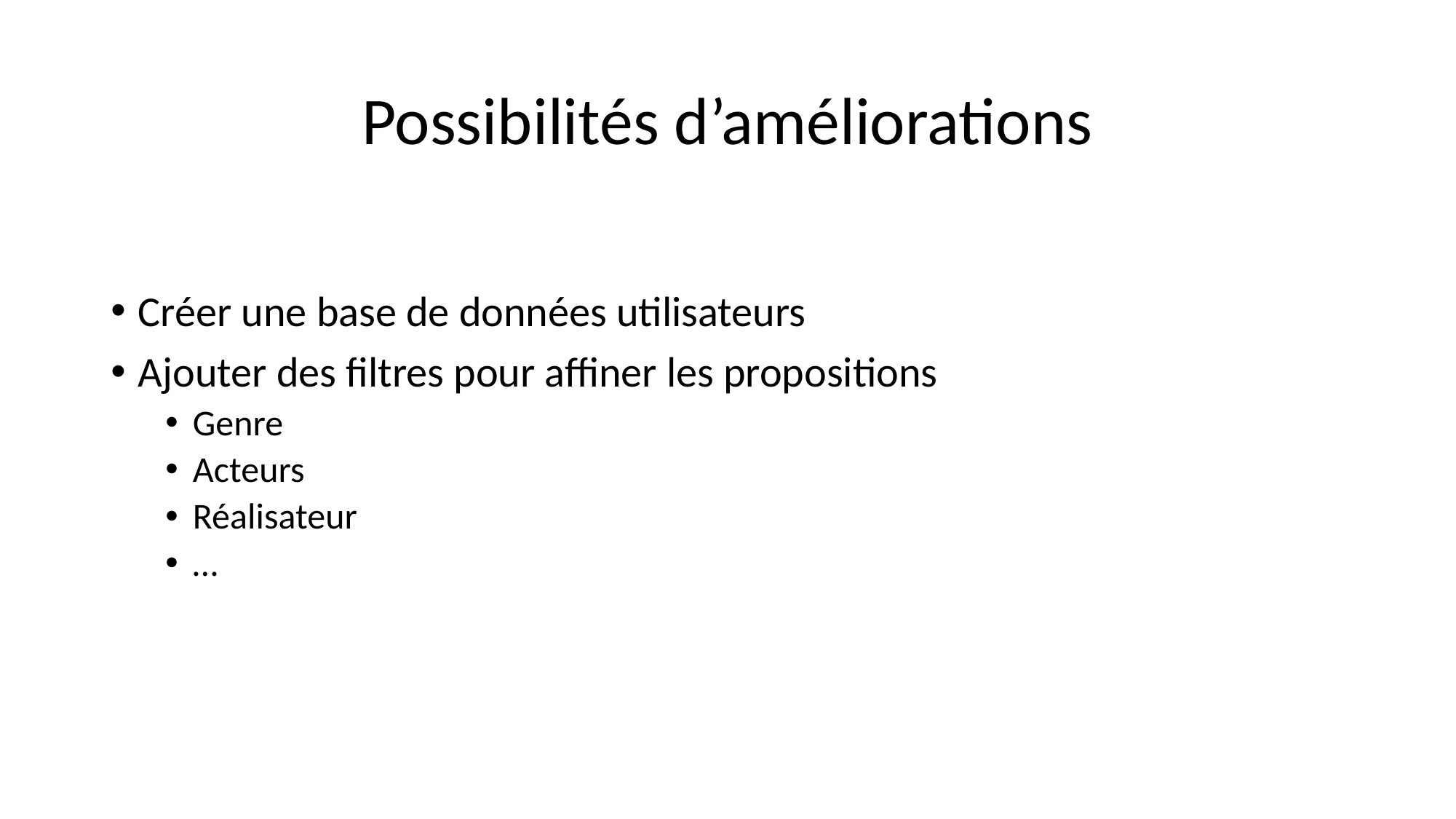

# Possibilités d’améliorations

Créer une base de données utilisateurs
Ajouter des filtres pour affiner les propositions
Genre
Acteurs
Réalisateur
…